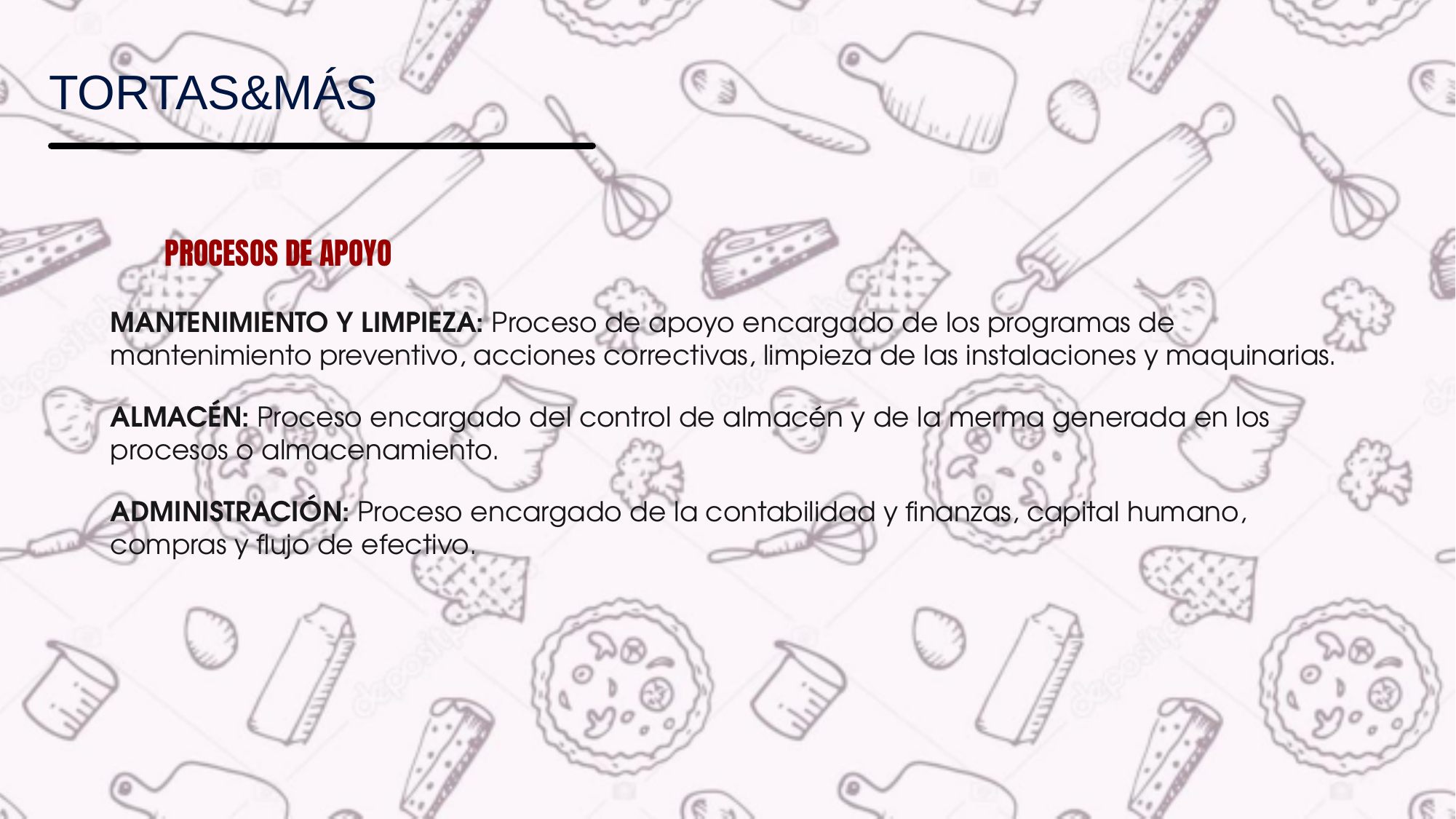

# Tortas&máS
PROCESOS DE APOYO

MANTENIMIENTO Y LIMPIEZA: Proceso de apoyo encargado de los programas de mantenimiento preventivo, acciones correctivas, limpieza de las instalaciones y maquinarias.

ALMACÉN: Proceso encargado del control de almacén y de la merma generada en los procesos o almacenamiento.

ADMINISTRACIÓN: Proceso encargado de la contabilidad y finanzas, capital humano, compras y flujo de efectivo.